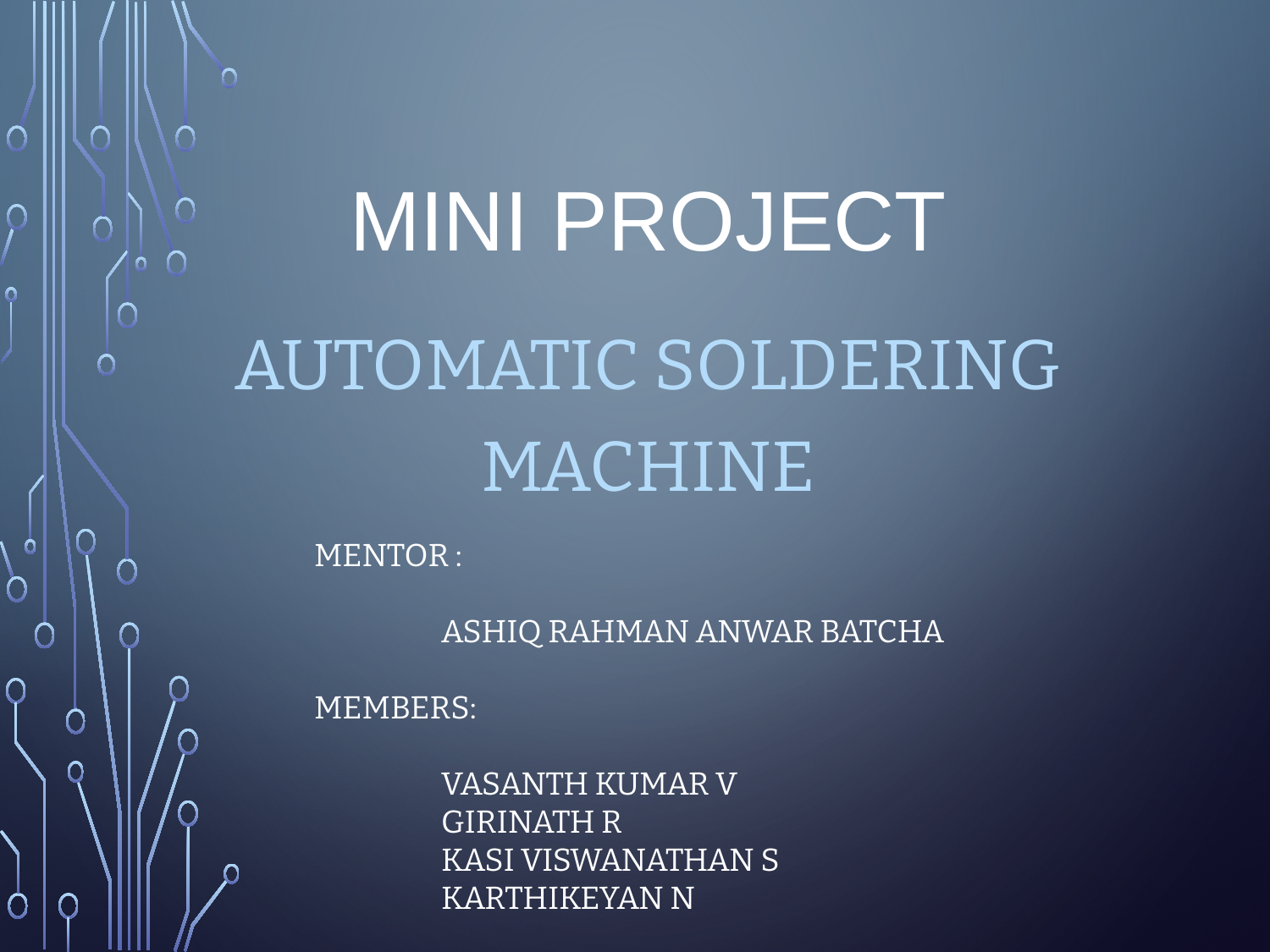

# Mini Project
Automatic soldering machine
MENTOR :

	ASHIQ RAHMAN ANWAR BATCHA

MEMBERS:

	VASANTH KUMAR V
	GIRINATH R
	KASI VISWANATHAN S
	KARTHIKEYAN N